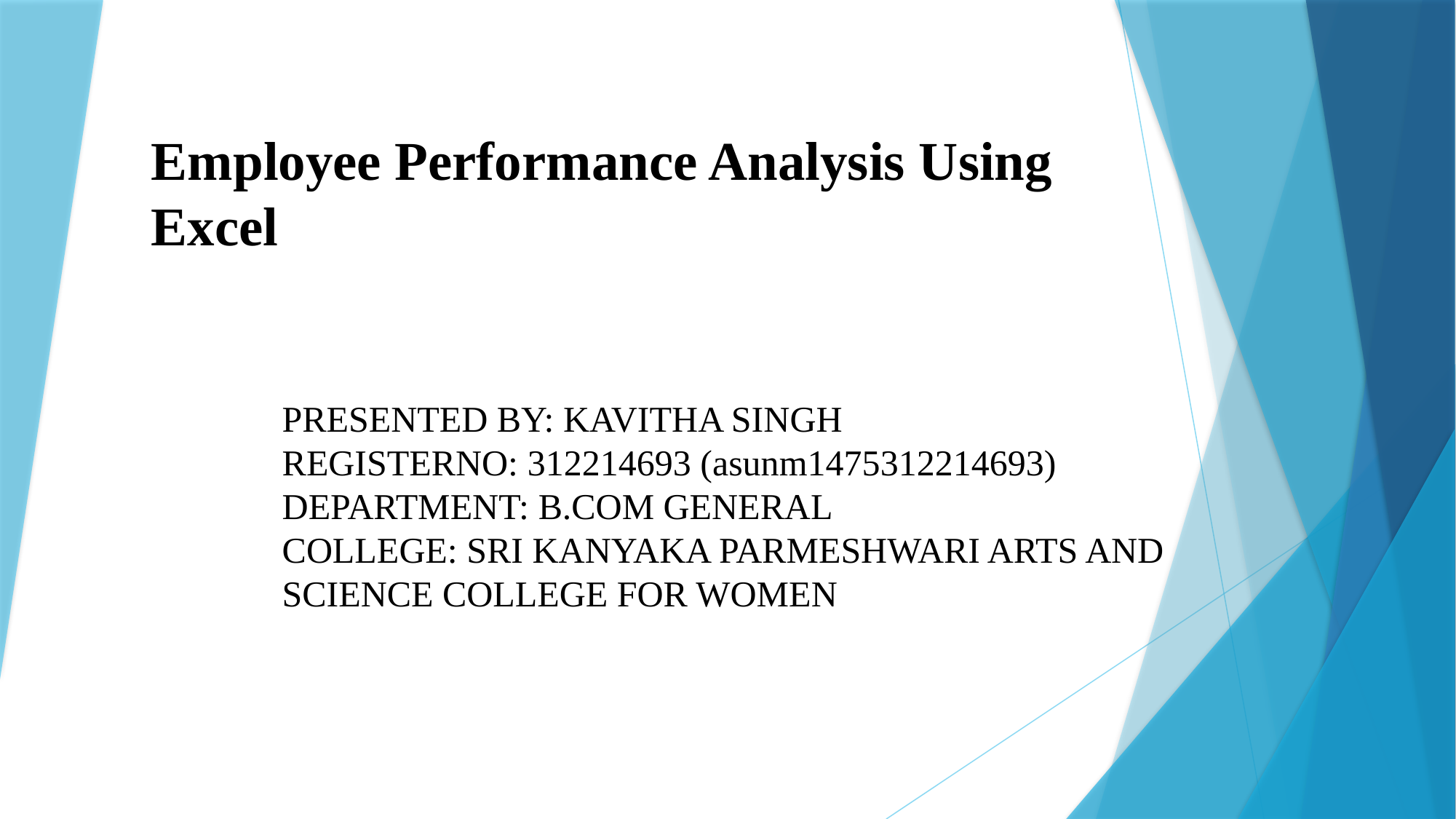

# Employee Performance Analysis Using Excel
PRESENTED BY: KAVITHA SINGH
REGISTERNO: 312214693 (asunm1475312214693)
DEPARTMENT: B.COM GENERAL
COLLEGE: SRI KANYAKA PARMESHWARI ARTS AND SCIENCE COLLEGE FOR WOMEN